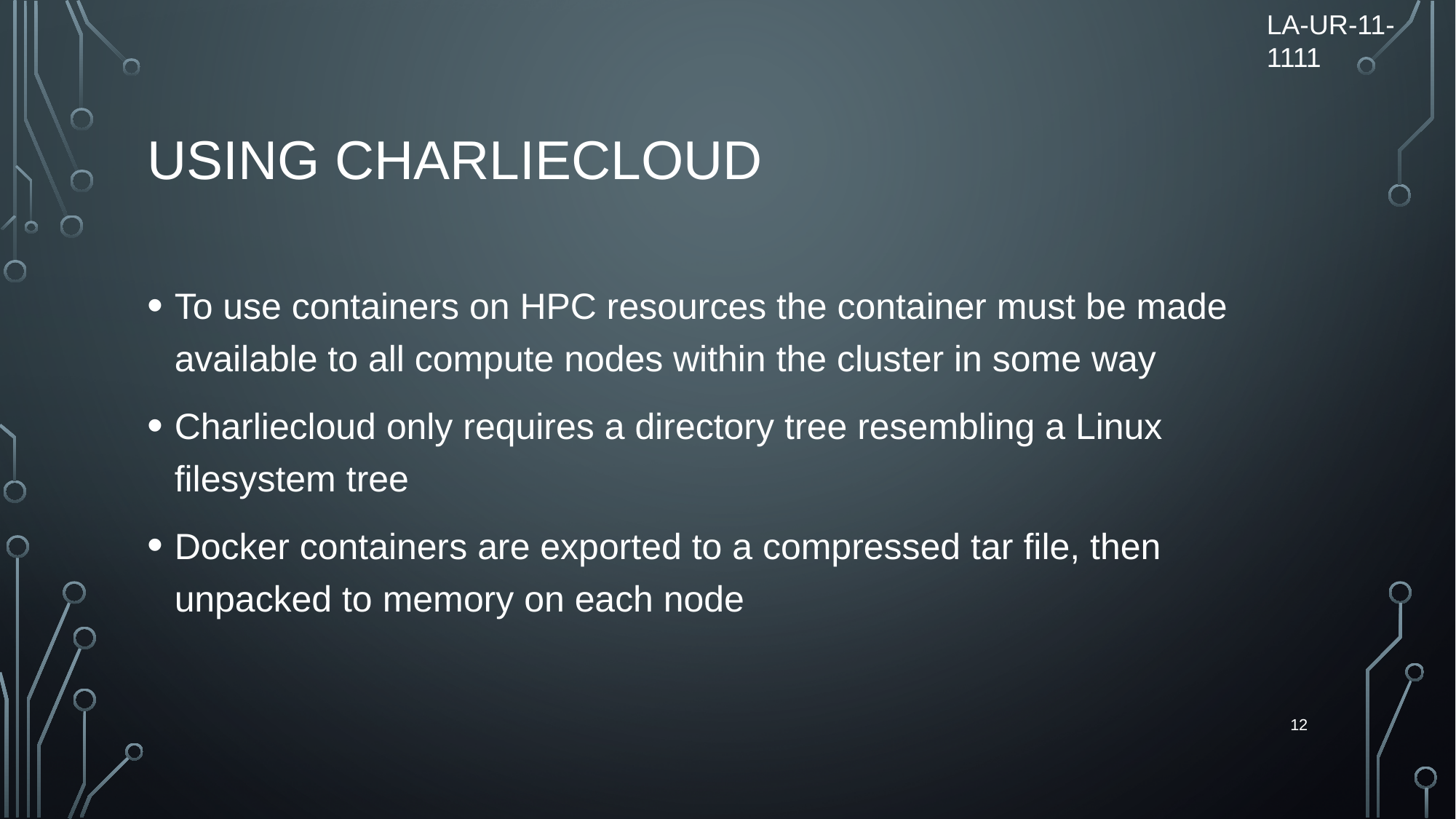

LA-UR-11-1111
# Using Charliecloud
To use containers on HPC resources the container must be made available to all compute nodes within the cluster in some way
Charliecloud only requires a directory tree resembling a Linux filesystem tree
Docker containers are exported to a compressed tar file, then unpacked to memory on each node
12